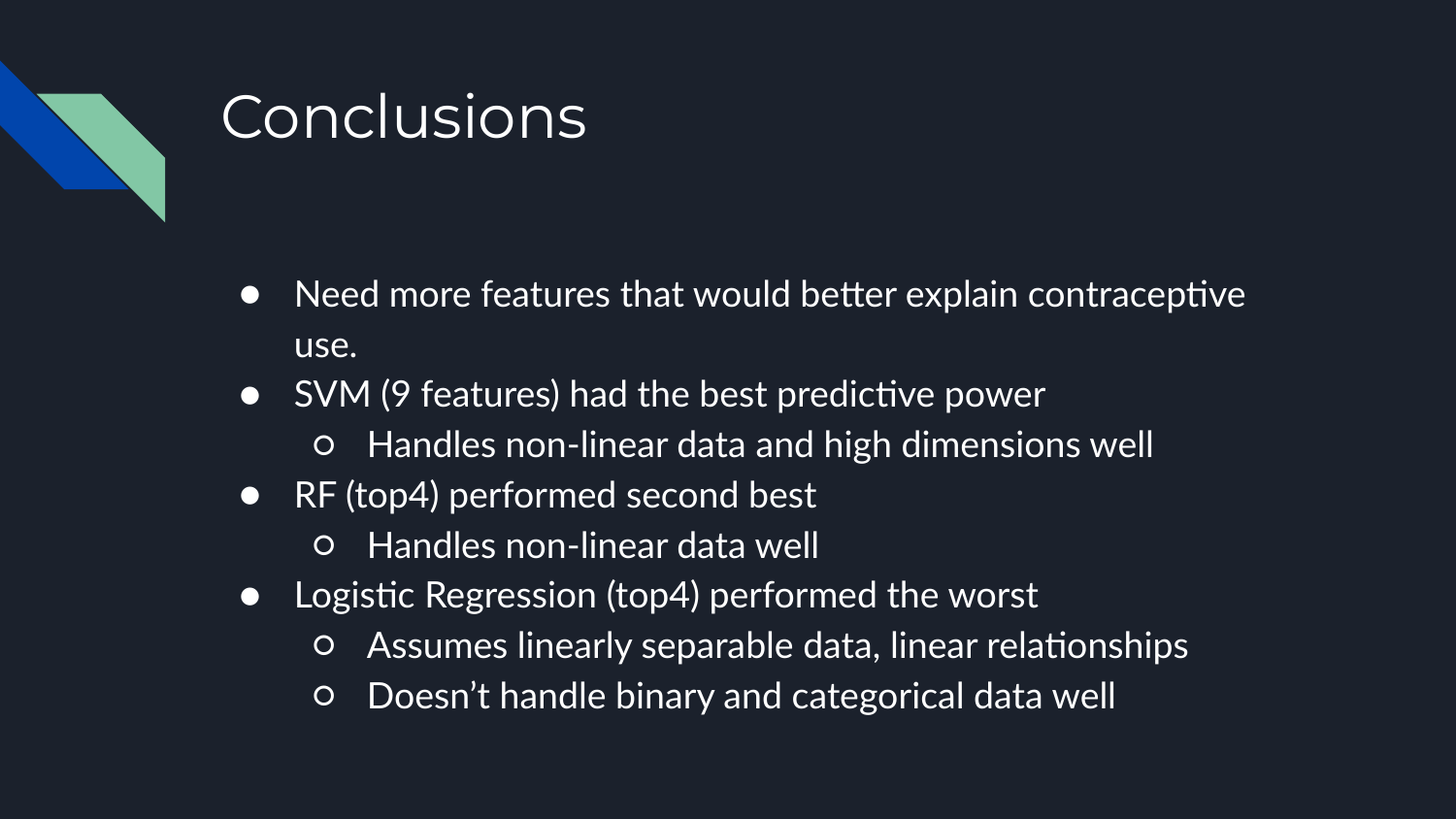

# Conclusions
Need more features that would better explain contraceptive use.
SVM (9 features) had the best predictive power
Handles non-linear data and high dimensions well
RF (top4) performed second best
Handles non-linear data well
Logistic Regression (top4) performed the worst
Assumes linearly separable data, linear relationships
Doesn’t handle binary and categorical data well